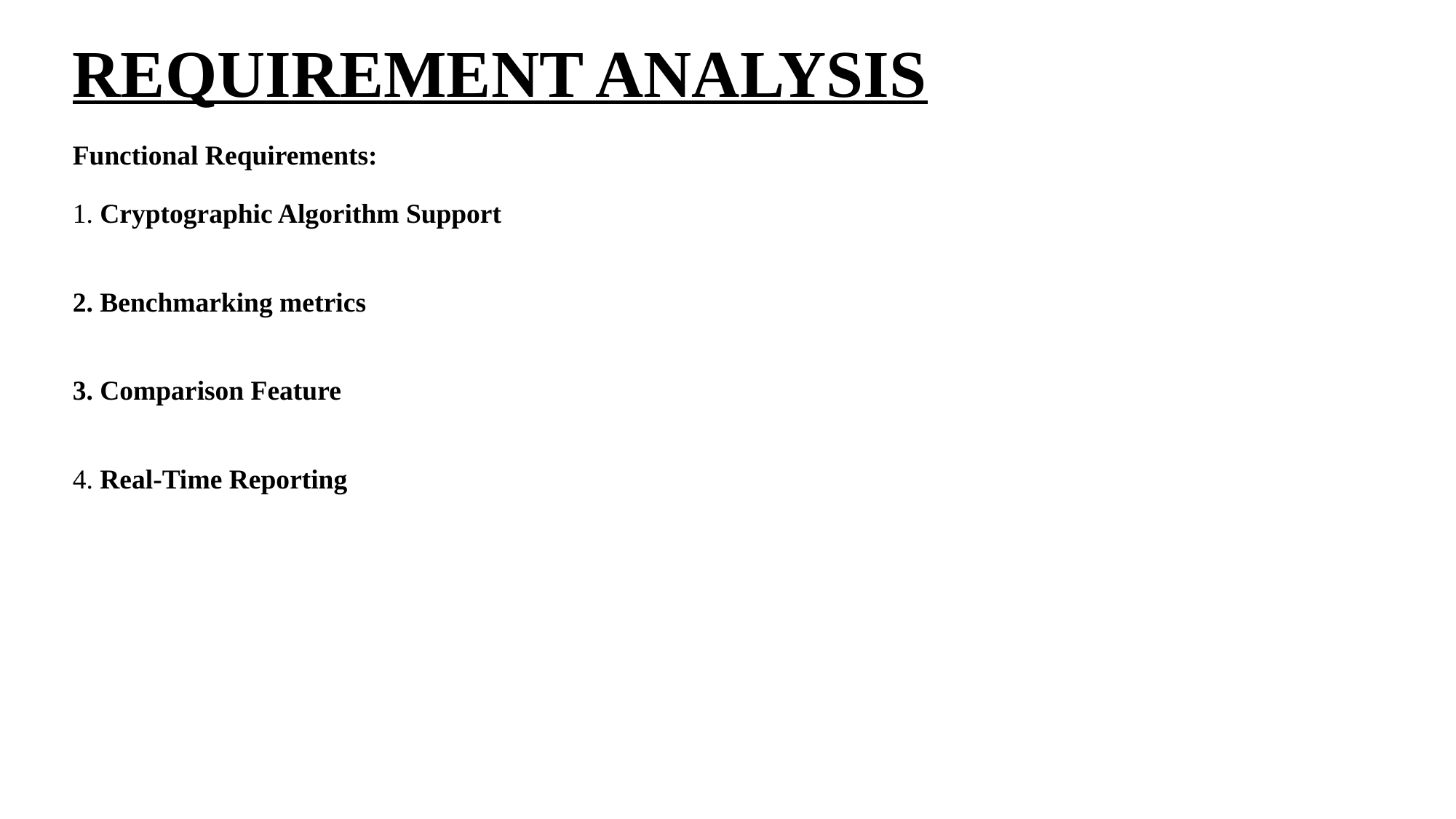

# REQUIREMENT ANALYSIS Functional Requirements: 1. Cryptographic Algorithm Support 2. Benchmarking metrics 3. Comparison Feature 4. Real-Time Reporting